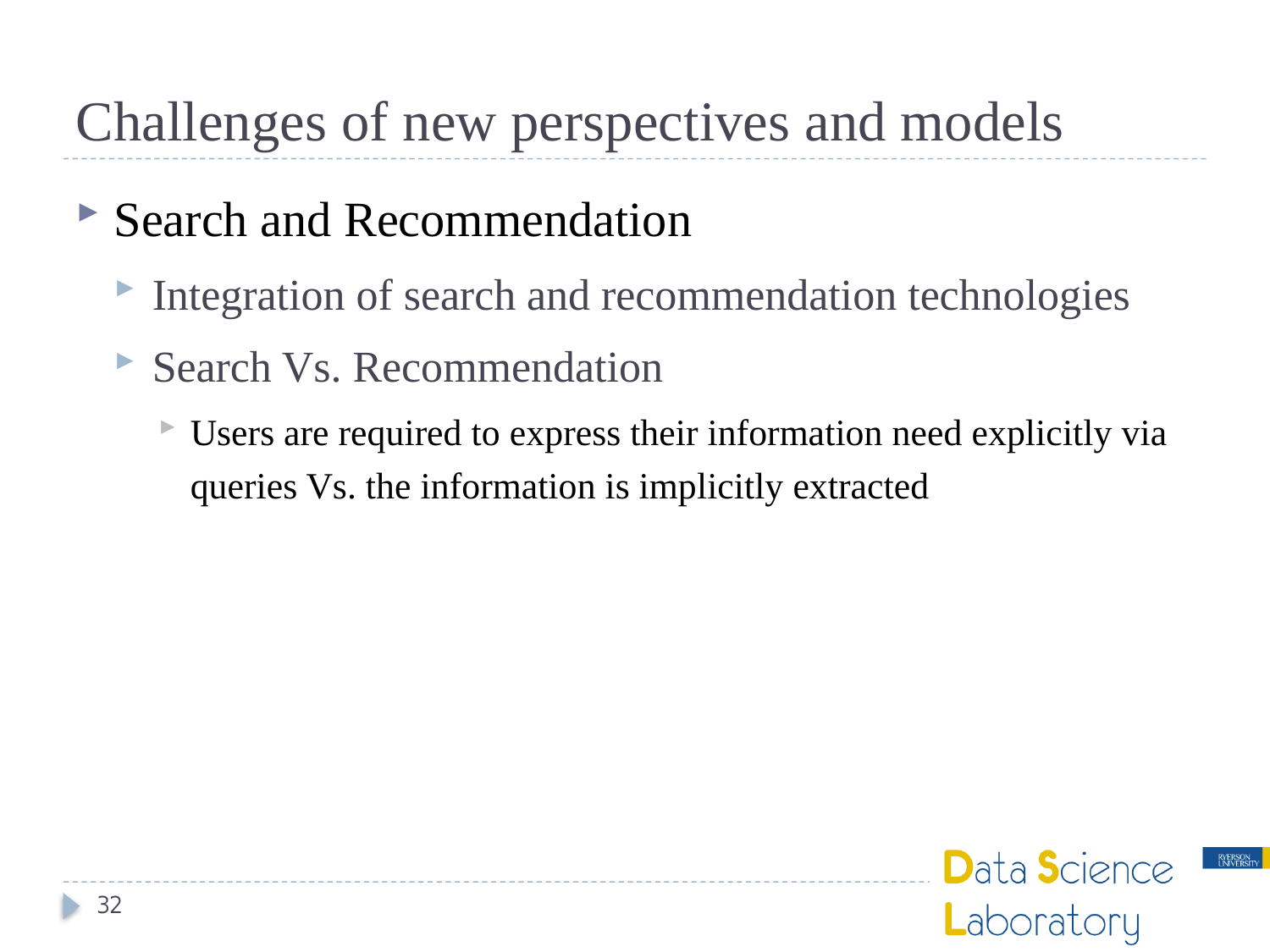

# Challenges of new perspectives and models
Search and Recommendation
Integration of search and recommendation technologies
Search Vs. Recommendation
Users are required to express their information need explicitly via queries Vs. the information is implicitly extracted

32